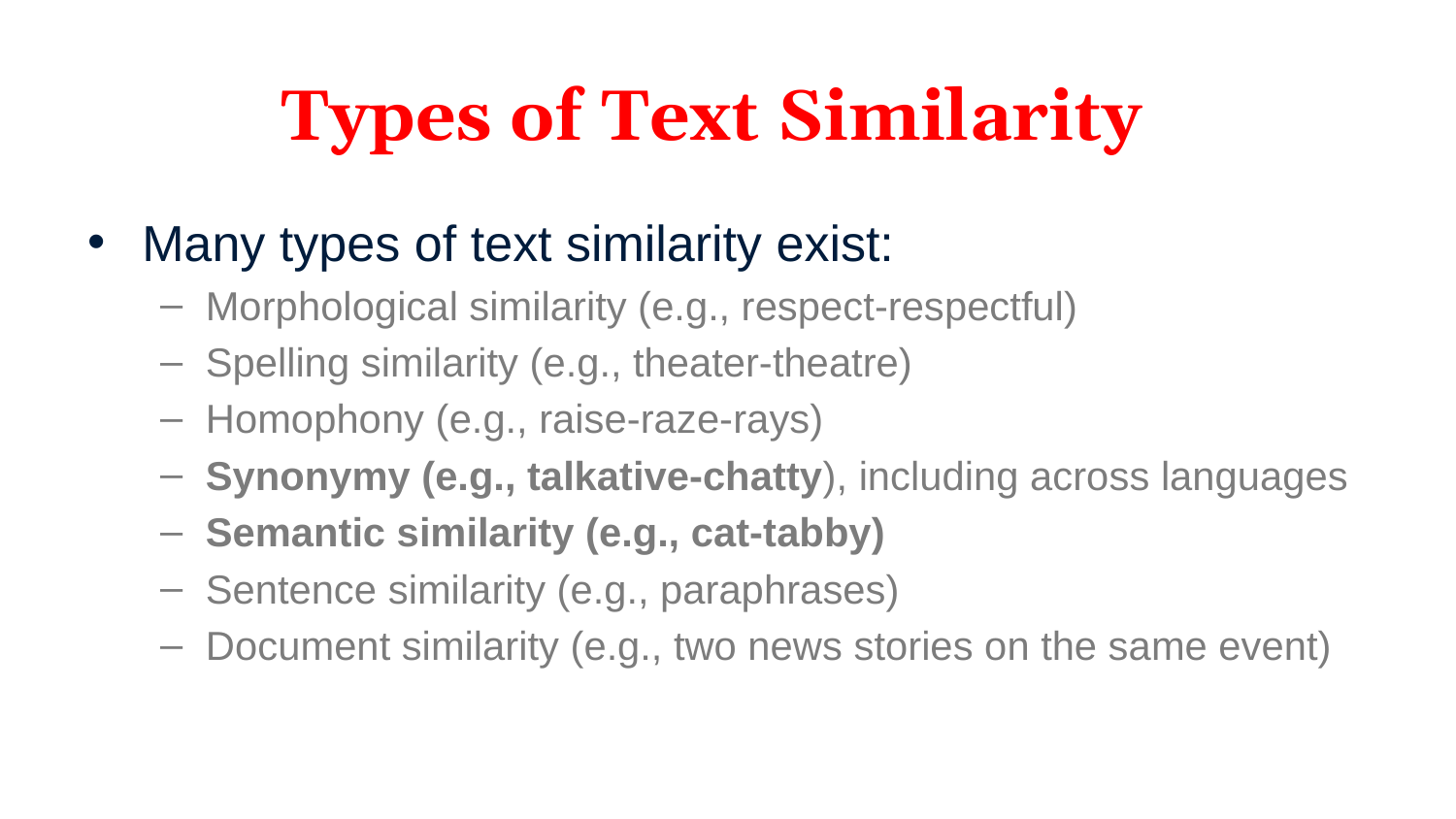

# Types of Text Similarity
Many types of text similarity exist:
Morphological similarity (e.g., respect-respectful)
Spelling similarity (e.g., theater-theatre)
Homophony (e.g., raise-raze-rays)
Synonymy (e.g., talkative-chatty), including across languages
Semantic similarity (e.g., cat-tabby)
Sentence similarity (e.g., paraphrases)
Document similarity (e.g., two news stories on the same event)